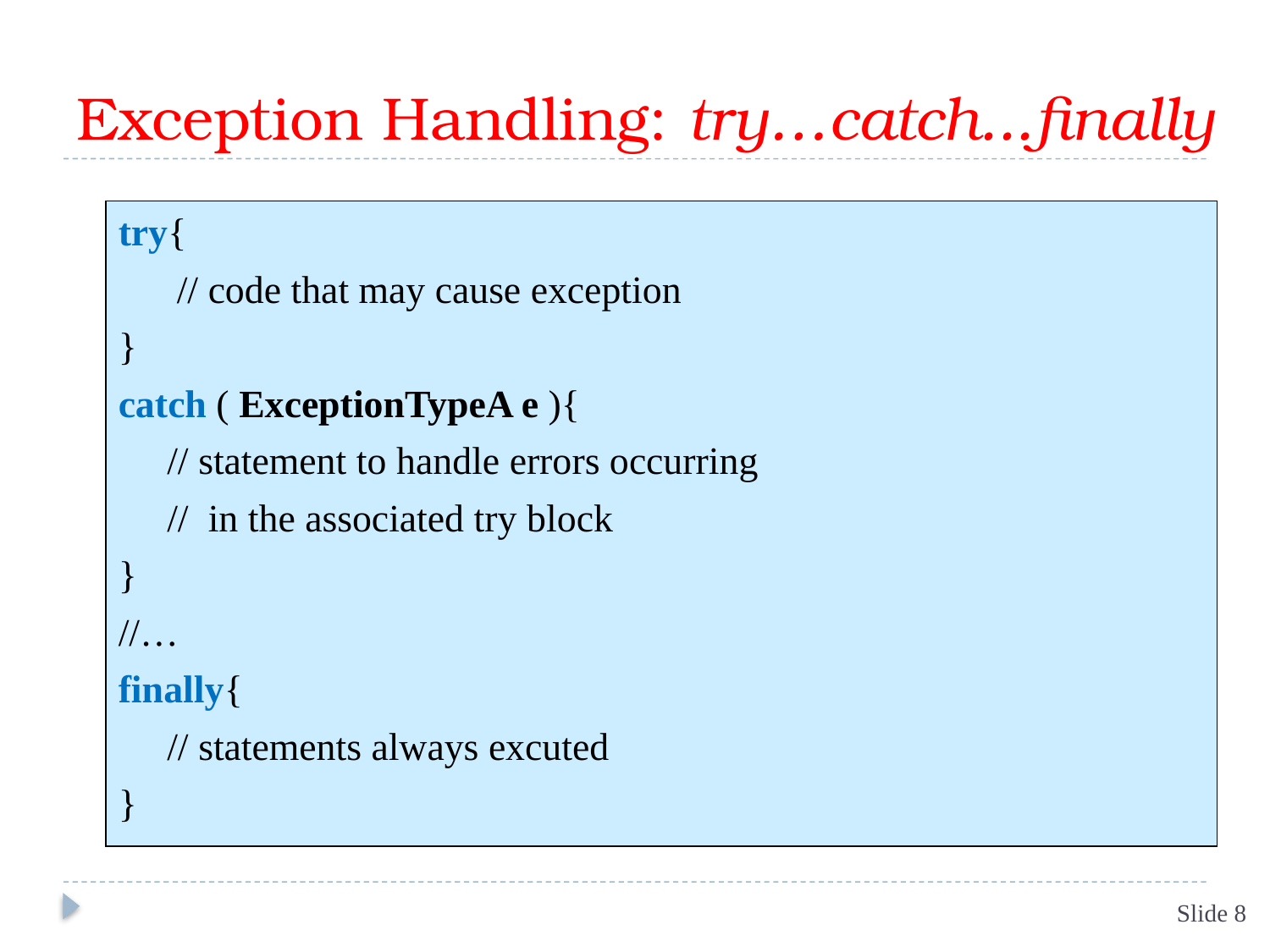

# Exception Handling: try…catch...finally

try{
      // code that may cause exception
}
catch ( ExceptionTypeA e ){
     // statement to handle errors occurring
     //  in the associated try block
}
//…
finally{
     // statements always excuted
}

Slide 8